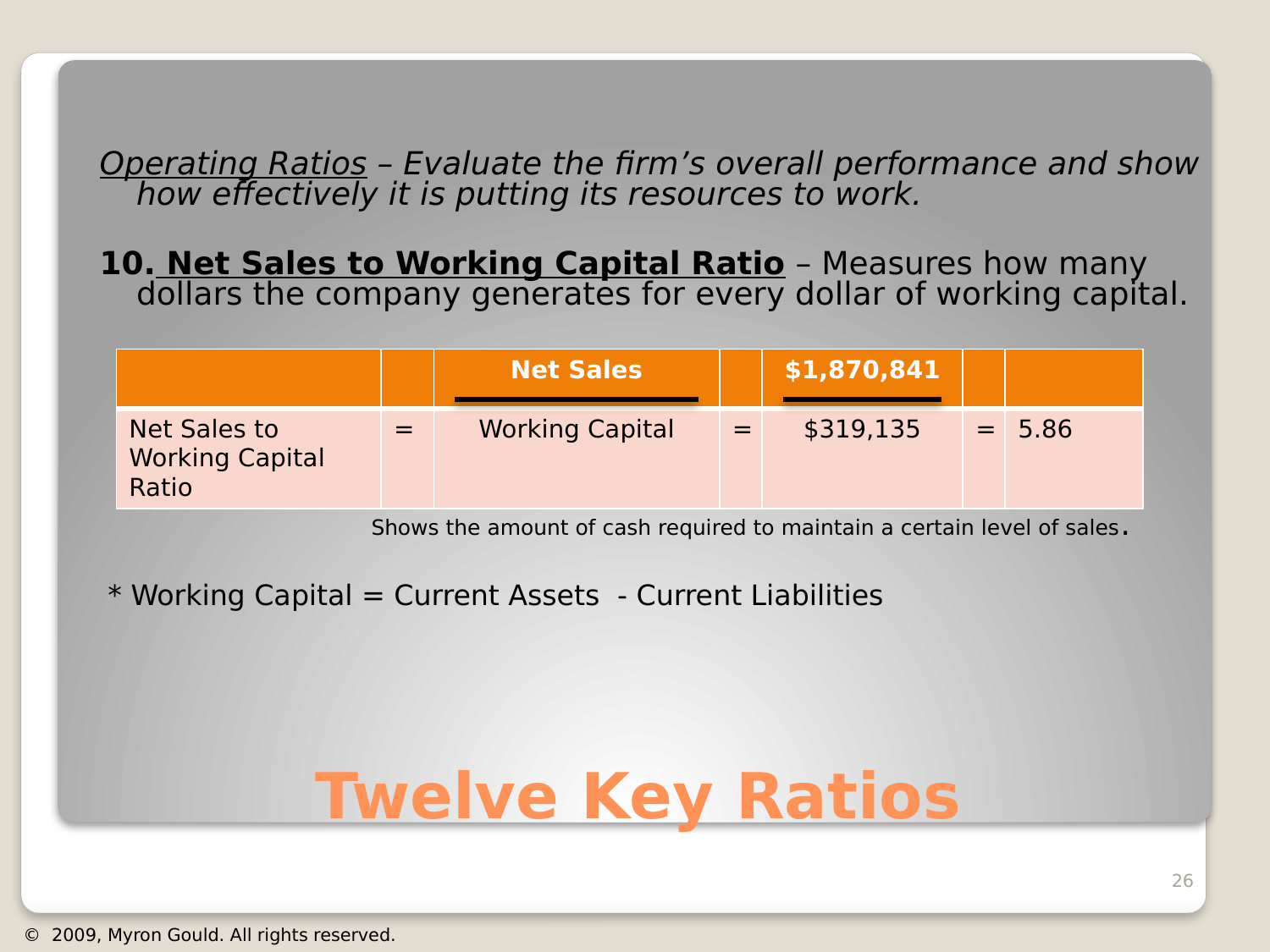

Operating Ratios – Evaluate the firm’s overall performance and show how effectively it is putting its resources to work.

10. Net Sales to Working Capital Ratio – Measures how many dollars the company generates for every dollar of working capital.
|  |  | Net Sales |  | $1,870,841 |  |  |
| --- | --- | --- | --- | --- | --- | --- |
| Net Sales to Working Capital Ratio | = | Working Capital | = | $319,135 | = | 5.86 |
Shows the amount of cash required to maintain a certain level of sales.
* Working Capital = Current Assets  - Current Liabilities
# Twelve Key Ratios
26